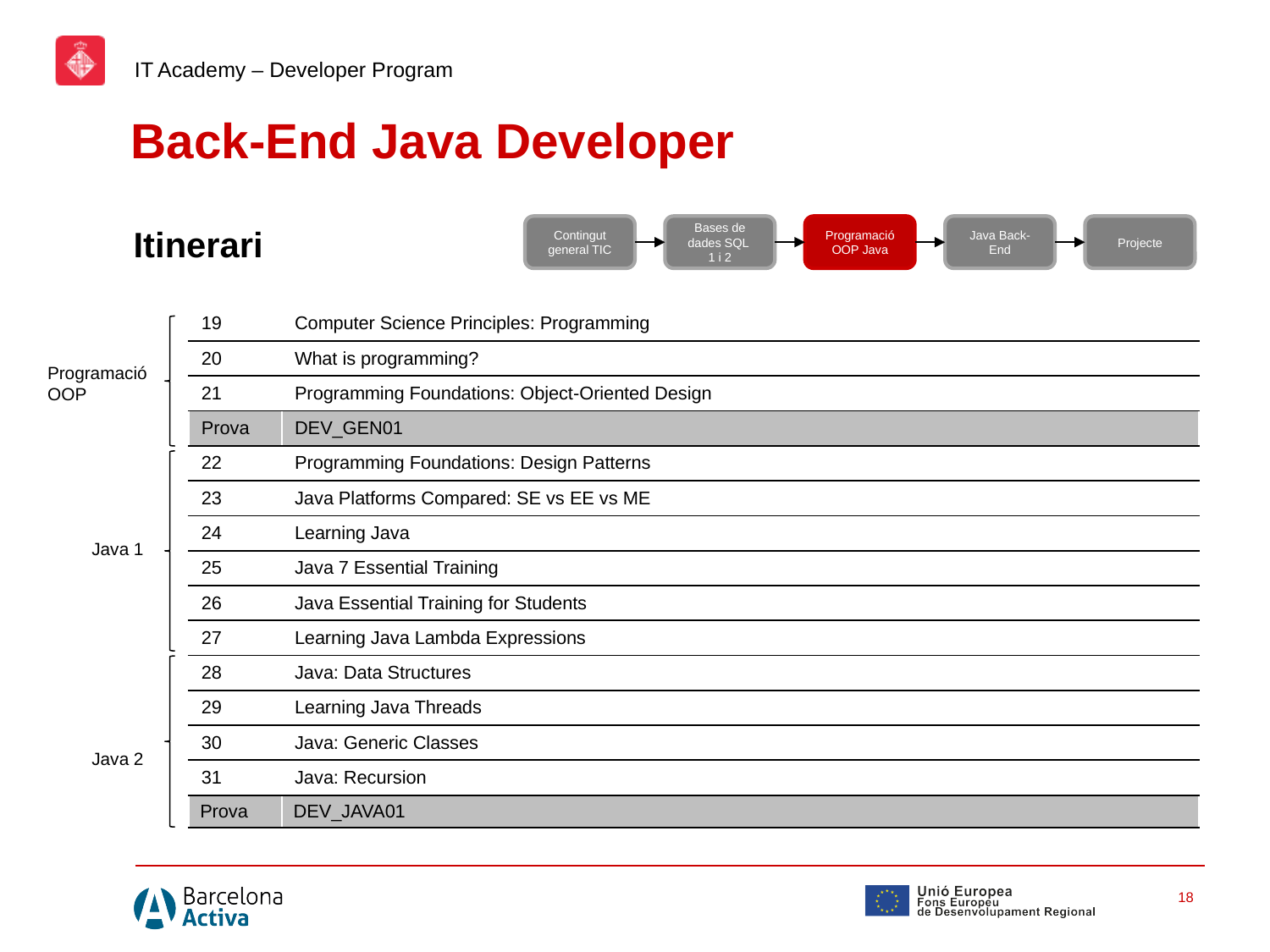

IT Academy – Developer Program
Back-End Java Developer
Itinerari
Contingut general TIC
Bases de dades SQL
1 i 2
Programació OOP Java
Java Back-End
Projecte
| 19 | Computer Science Principles: Programming |
| --- | --- |
| 20 | What is programming? |
| 21 | Programming Foundations: Object-Oriented Design |
| Prova | DEV\_GEN01 |
| 22 | Programming Foundations: Design Patterns |
| 23 | Java Platforms Compared: SE vs EE vs ME |
| 24 | Learning Java |
| 25 | Java 7 Essential Training |
| 26 | Java Essential Training for Students |
| 27 | Learning Java Lambda Expressions |
| 28 | Java: Data Structures |
| 29 | Learning Java Threads |
| 30 | Java: Generic Classes |
| 31 | Java: Recursion |
| Prova | DEV\_JAVA01 |

Programació OOP

Java 1

Java 2
18